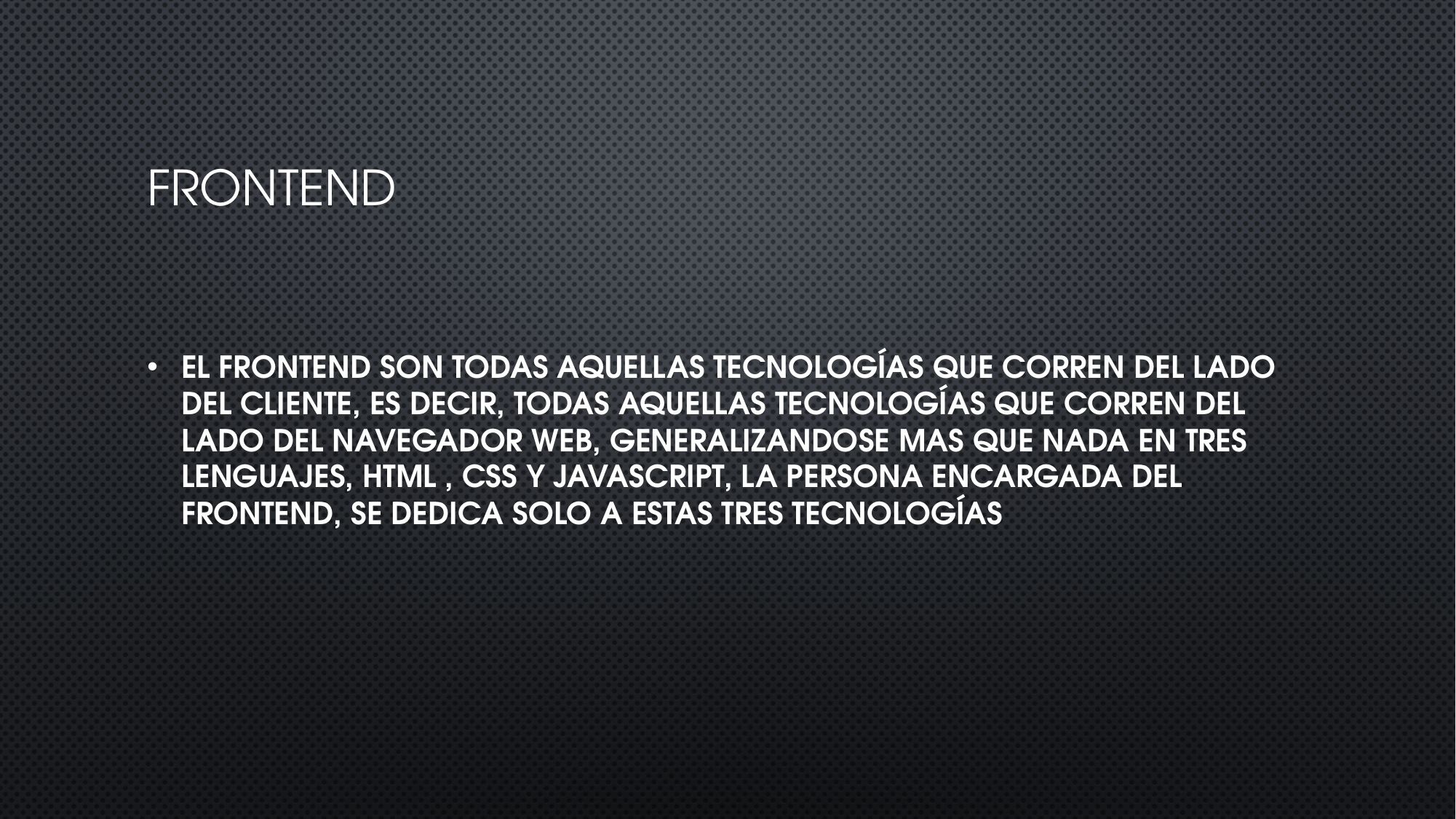

# FrontEnd
El frontend son todas aquellas tecnologías que corren del lado del cliente, es decir, todas aquellas tecnologías que corren del lado del navegador web, generalizandose mas que nada en tres lenguajes, Html , CSS Y JavaScript, la persona encargada del frontend, se dedica solo a estas tres tecnologías